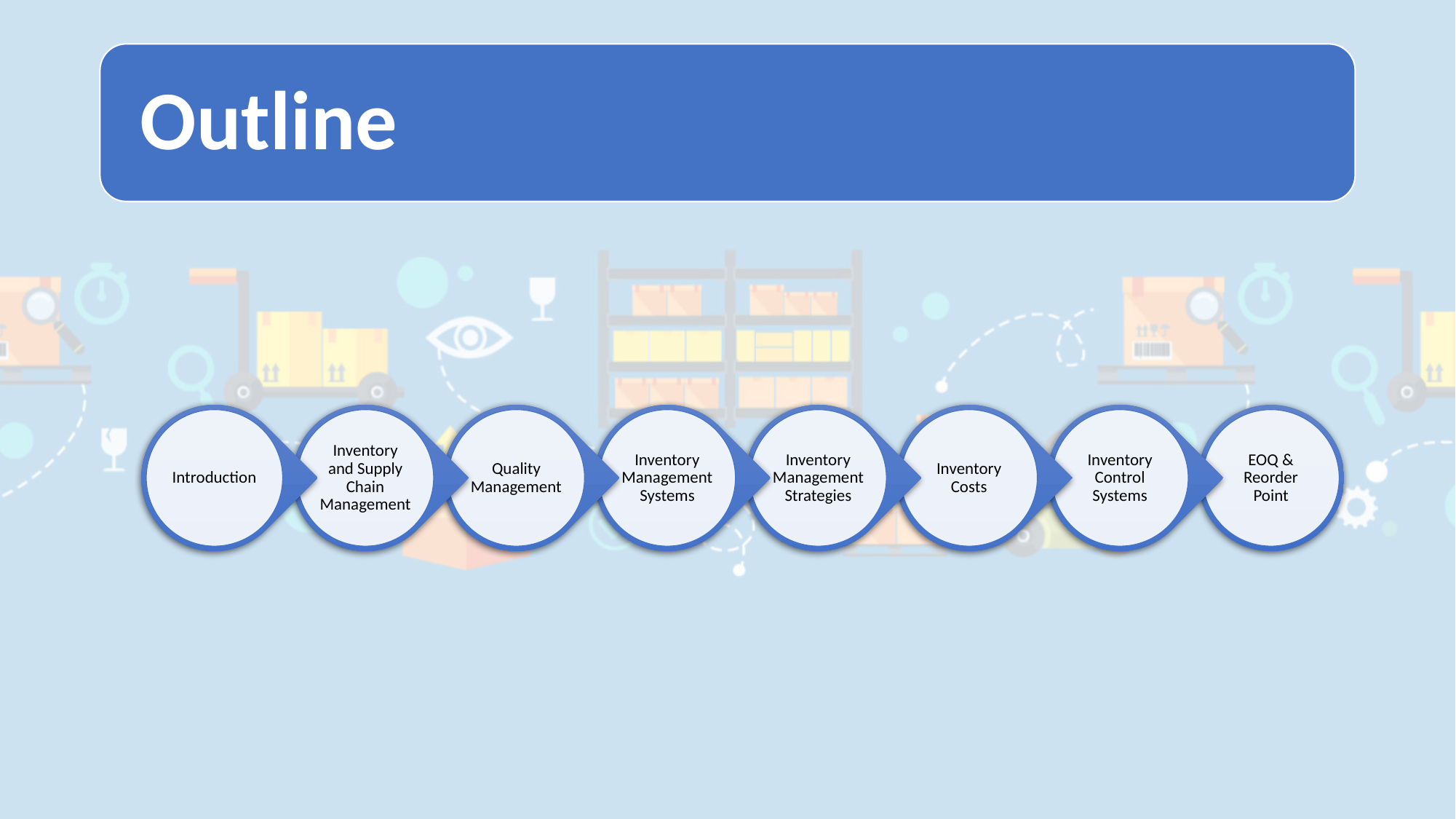

Outline
EOQ & Reorder Point
Inventory Control Systems
Inventory Costs
Inventory Management Strategies
Inventory Management Systems
Quality Management
Inventory and Supply Chain Management
Introduction